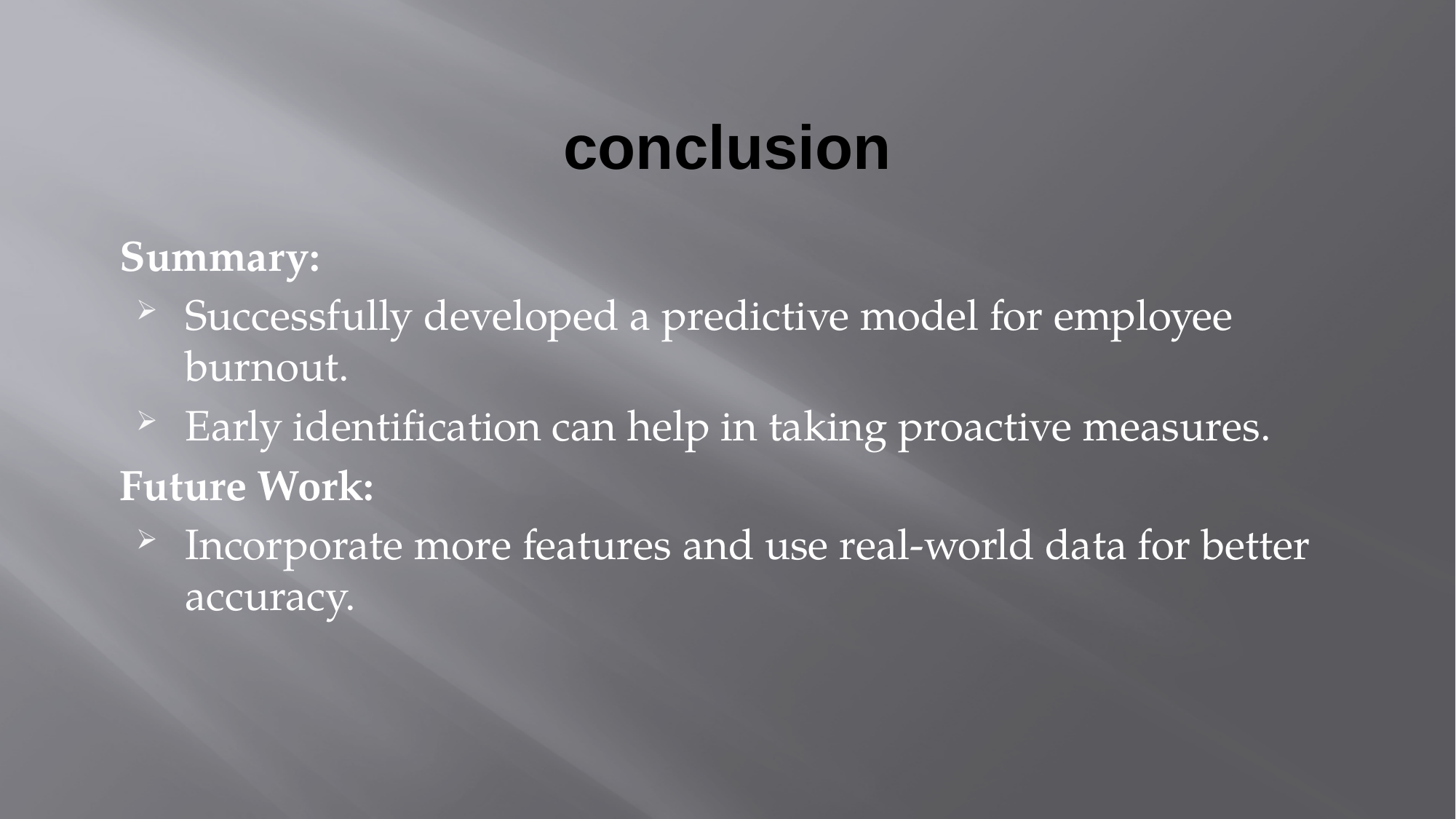

# conclusion
Summary:
Successfully developed a predictive model for employee burnout.
Early identification can help in taking proactive measures.
Future Work:
Incorporate more features and use real-world data for better accuracy.